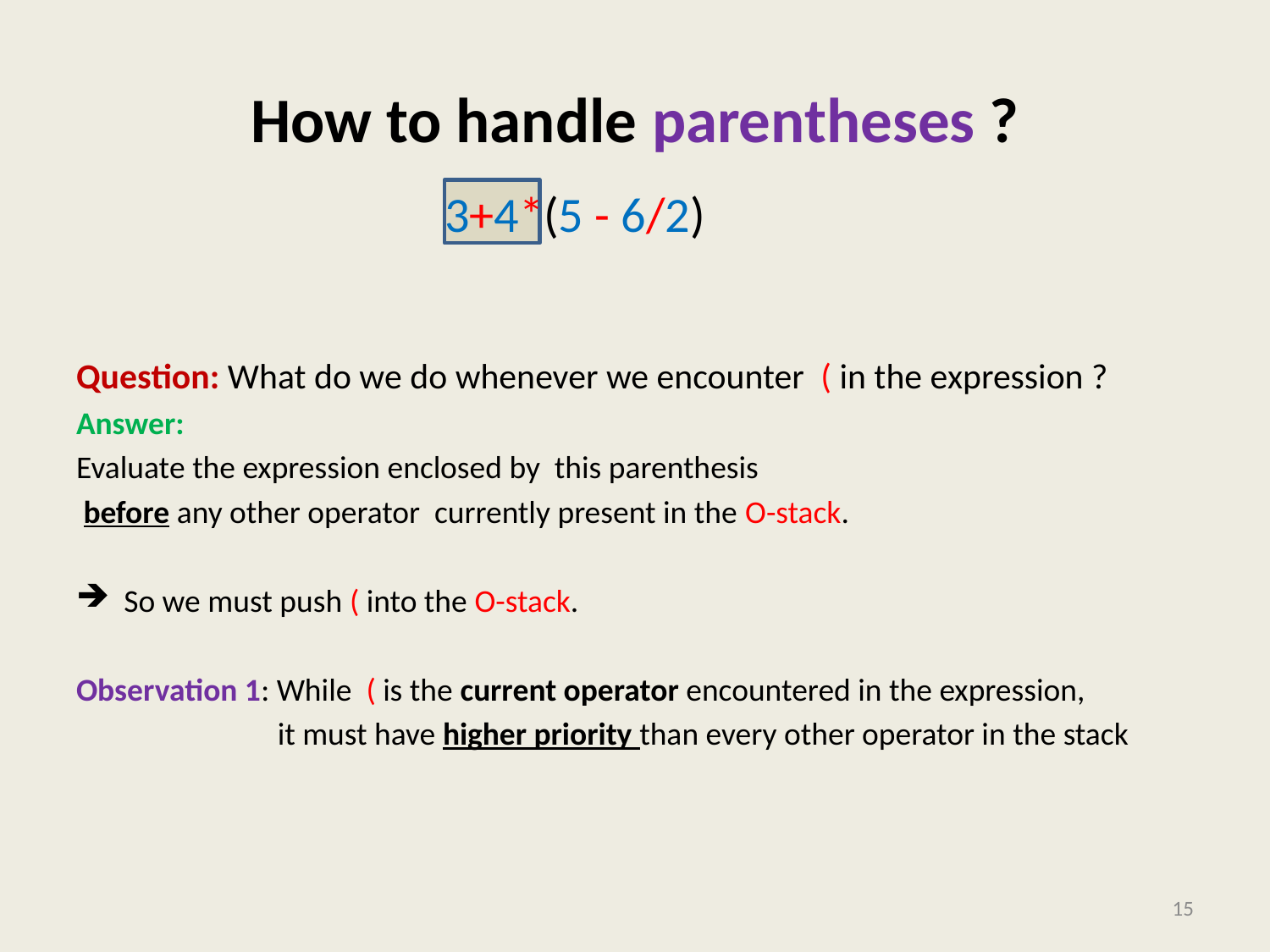

# How to handle parentheses ?
                             3+4*(5 - 6/2)

Question: What do we do whenever we encounter  ( in the expression ?
Answer:
Evaluate the expression enclosed by  this parenthesis
 before any other operator  currently present in the O-stack.

So we must push ( into the O-stack.

Observation 1: While  ( is the current operator encountered in the expression,
                            it must have higher priority than every other operator in the stack

15